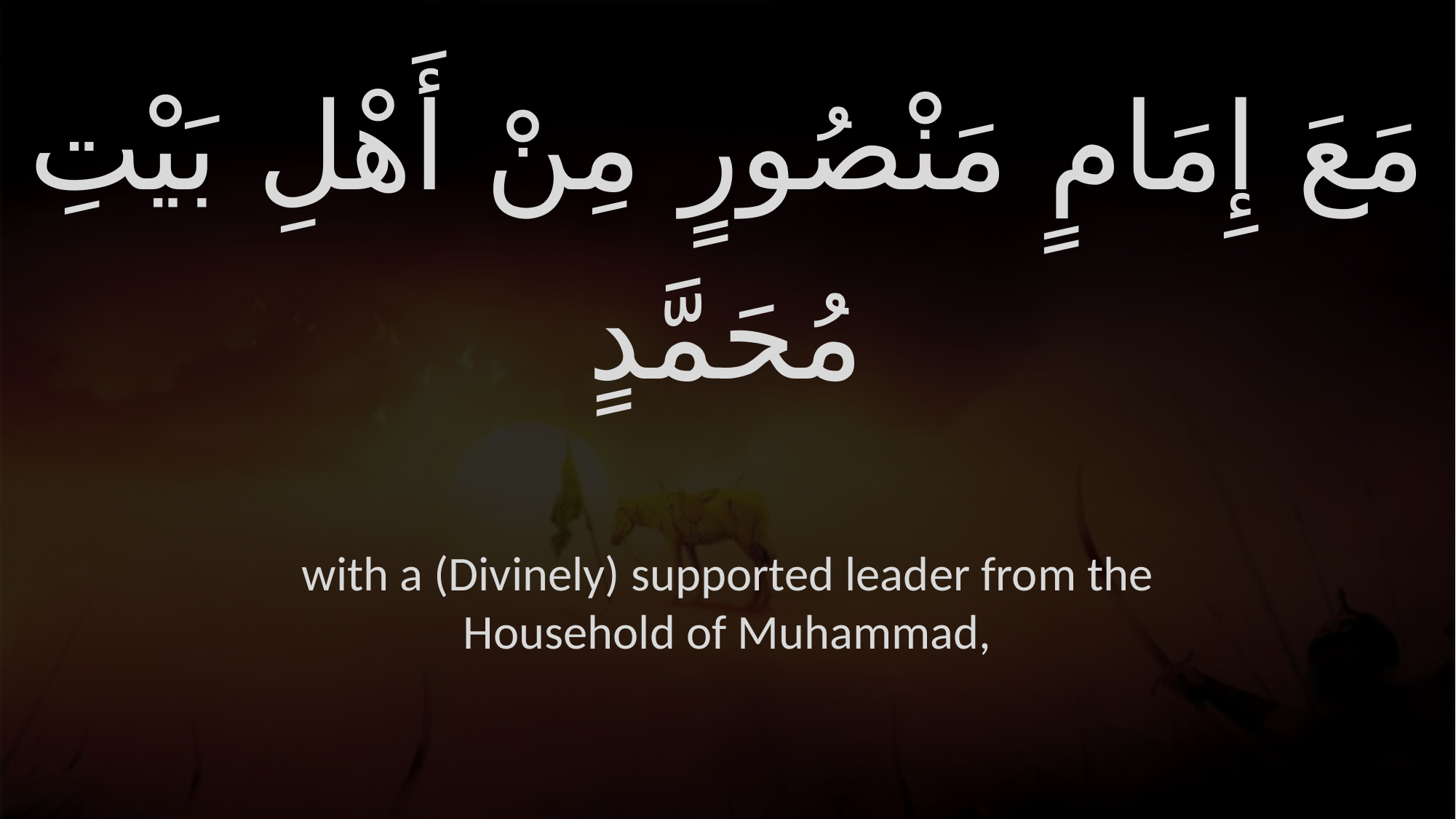

# مَعَ إِمَامٍ مَنْصُورٍ مِنْ أَهْلِ بَيْتِ مُحَمَّدٍ
with a (Divinely) supported leader from the Household of Muhammad,